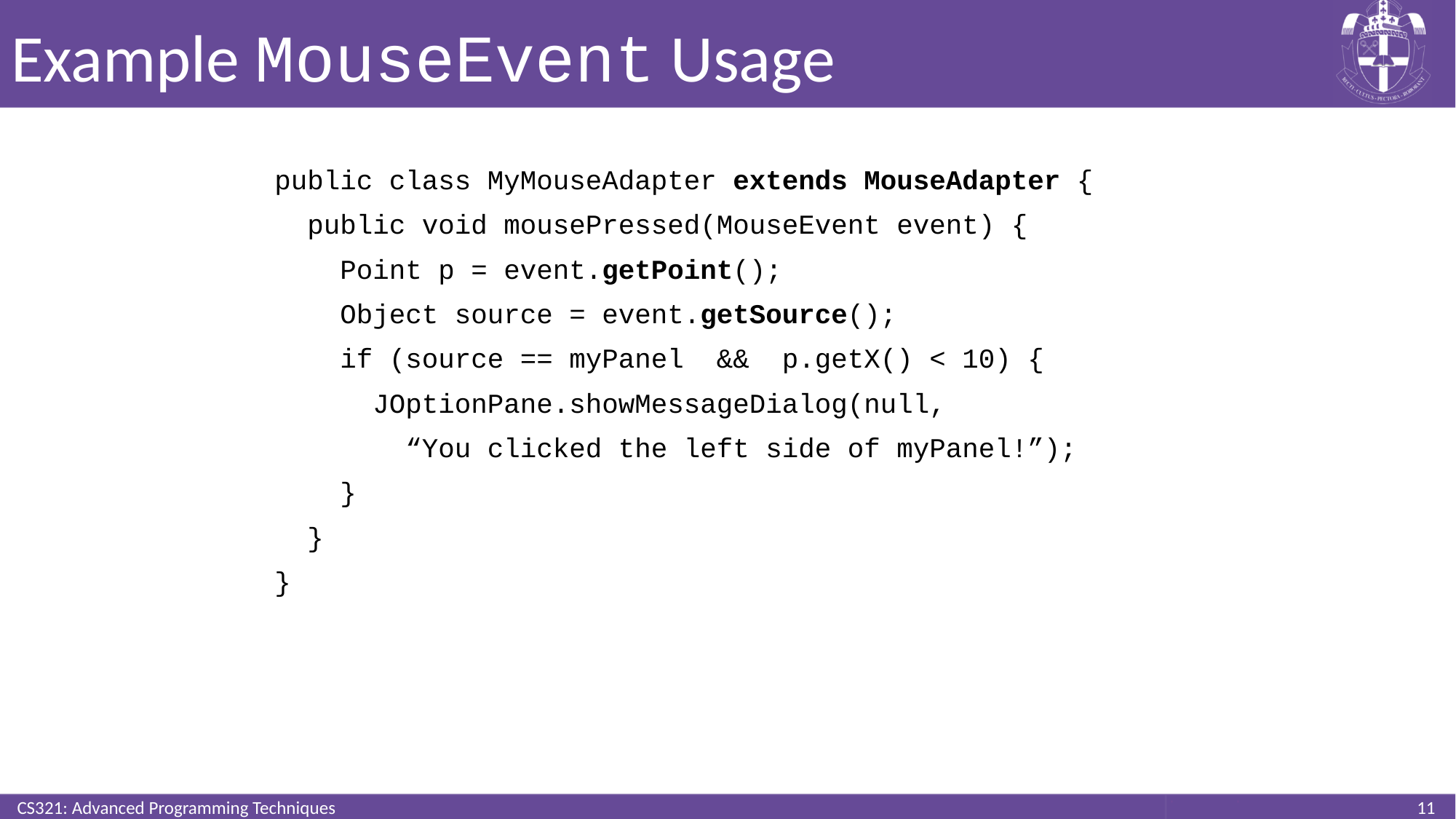

# Example MouseEvent Usage

public class MyMouseAdapter extends MouseAdapter {
  public void mousePressed(MouseEvent event) {
    Point p = event.getPoint();
    Object source = event.getSource();
    if (source == myPanel  &&  p.getX() < 10) {
      JOptionPane.showMessageDialog(null,
        “You clicked the left side of myPanel!”);
    }
  }
}

CS321: Advanced Programming Techniques
11